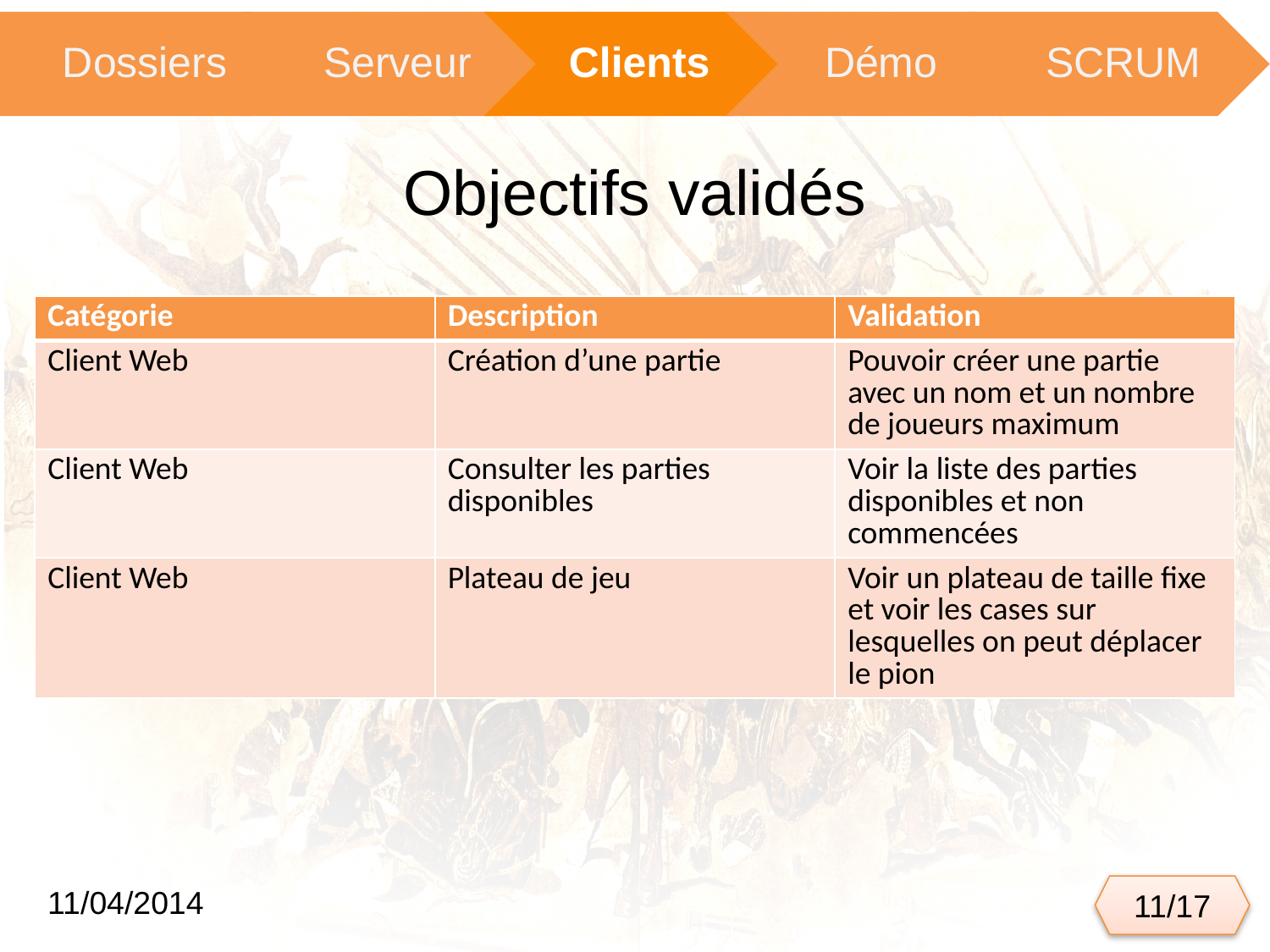

# Objectifs validés
| Catégorie | Description | Validation |
| --- | --- | --- |
| Client Web | Création d’une partie | Pouvoir créer une partie avec un nom et un nombre de joueurs maximum |
| Client Web | Consulter les parties disponibles | Voir la liste des parties disponibles et non commencées |
| Client Web | Plateau de jeu | Voir un plateau de taille fixe et voir les cases sur lesquelles on peut déplacer le pion |